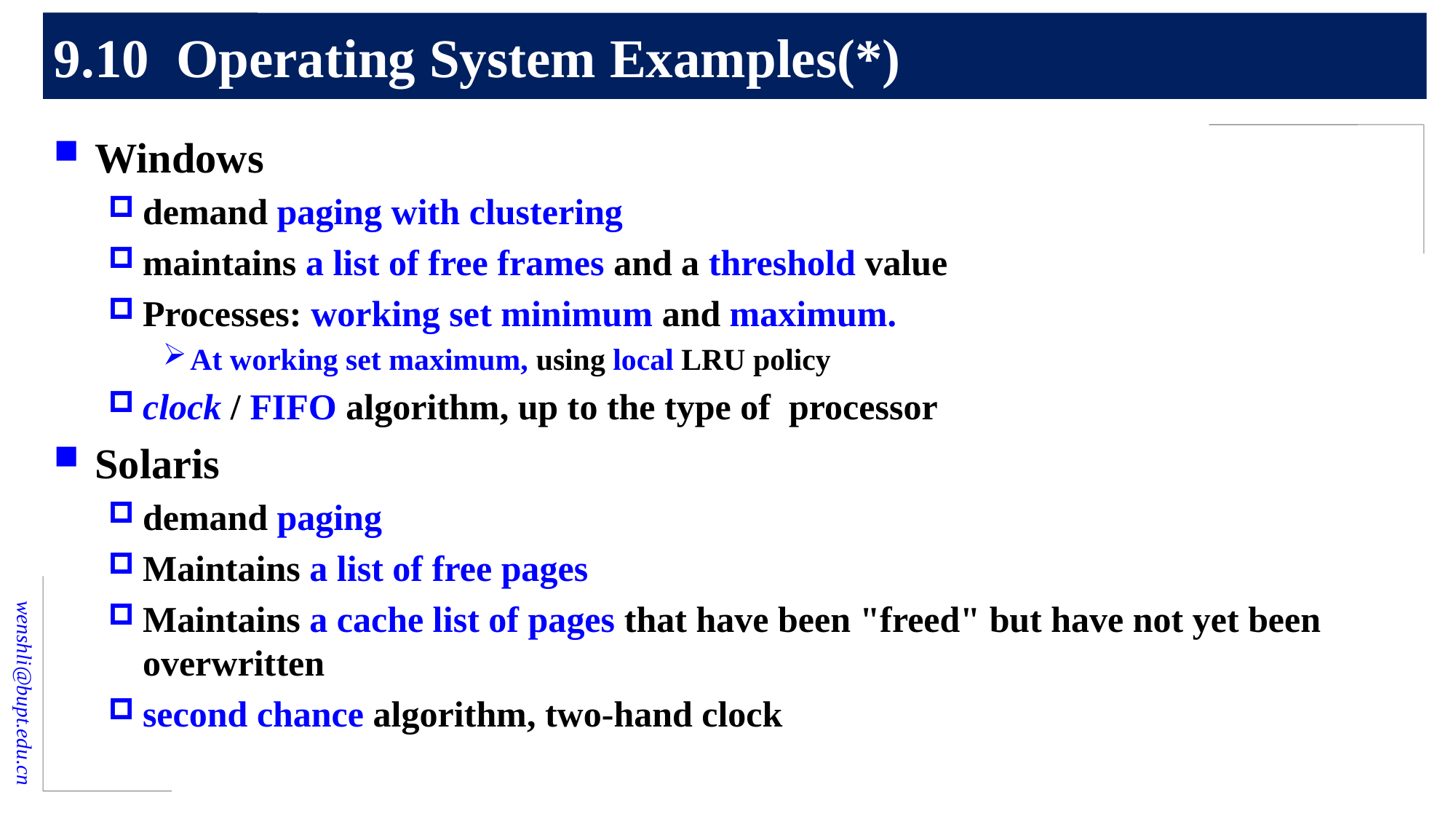

# 9.10  Operating System Examples(*)
Windows
demand paging with clustering
maintains a list of free frames and a threshold value
Processes: working set minimum and maximum.
At working set maximum, using local LRU policy
clock / FIFO algorithm, up to the type of  processor
Solaris
demand paging
Maintains a list of free pages
Maintains a cache list of pages that have been "freed" but have not yet been overwritten
second chance algorithm, two-hand clock
89